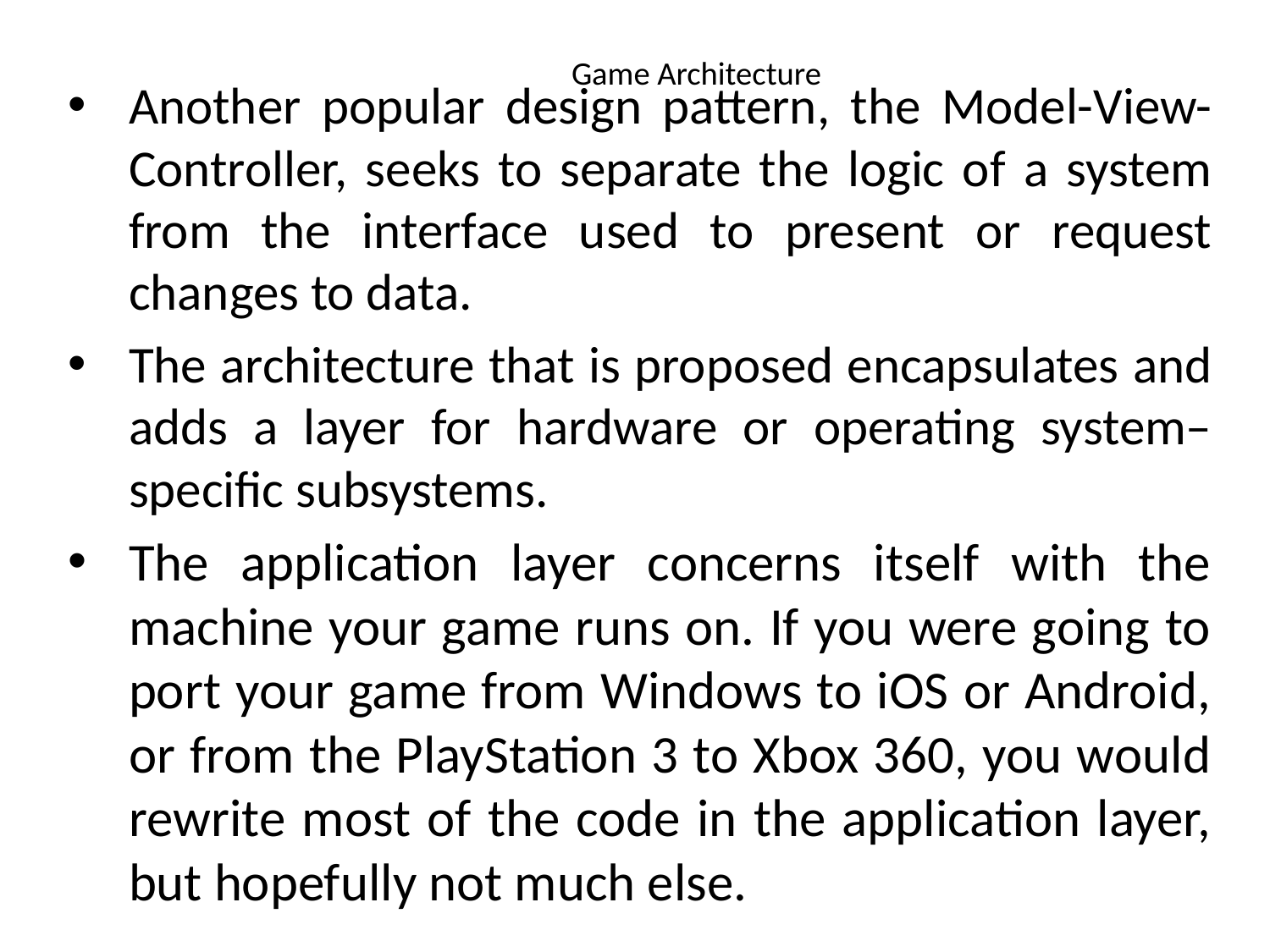

# Game Architecture
Another popular design pattern, the Model-View-Controller, seeks to separate the logic of a system from the interface used to present or request changes to data.
The architecture that is proposed encapsulates and adds a layer for hardware or operating system–specific subsystems.
The application layer concerns itself with the machine your game runs on. If you were going to port your game from Windows to iOS or Android, or from the PlayStation 3 to Xbox 360, you would rewrite most of the code in the application layer, but hopefully not much else.